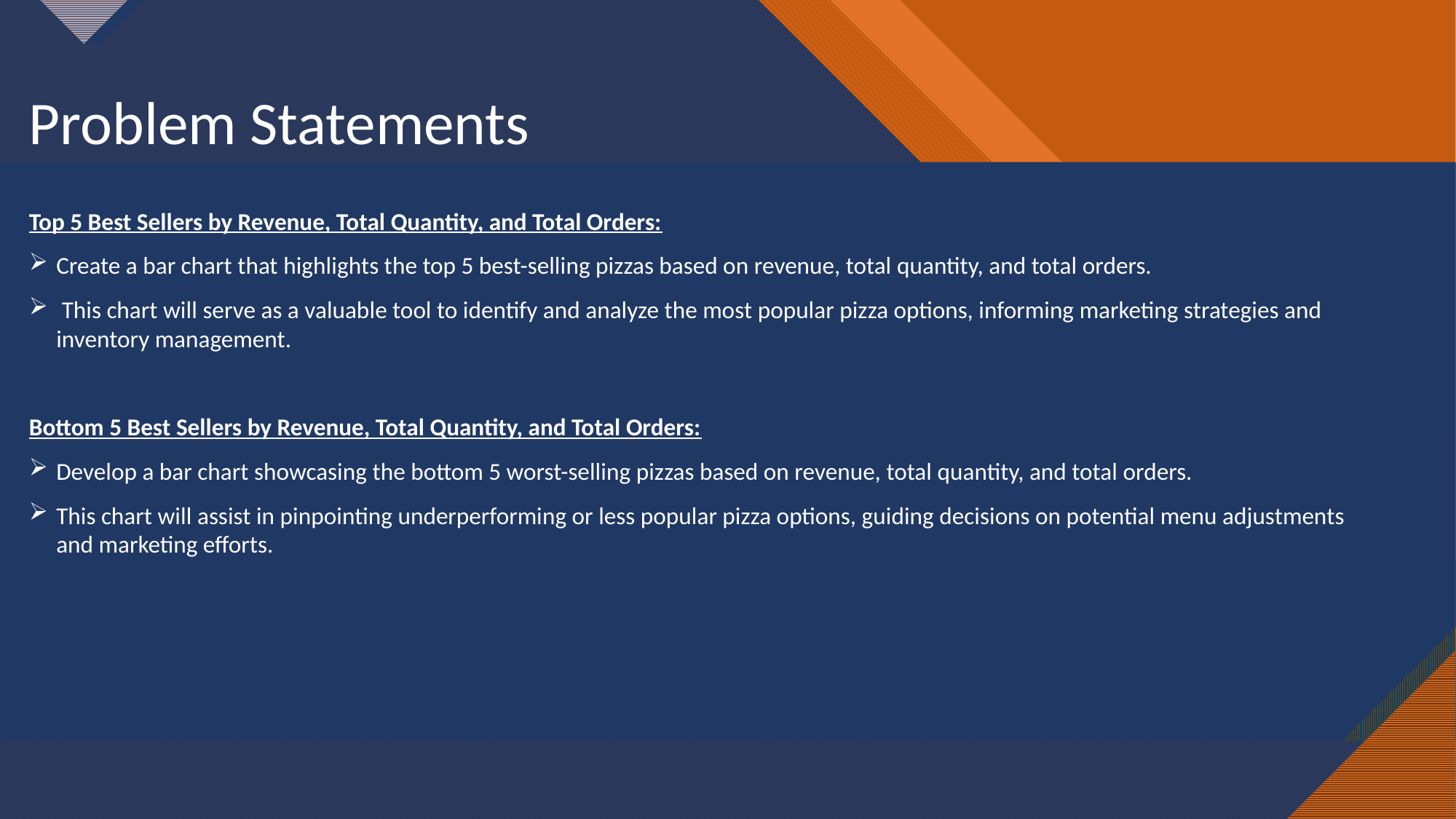

# Problem Statements
Top 5 Best Sellers by Revenue, Total Quantity, and Total Orders:
Create a bar chart that highlights the top 5 best-selling pizzas based on revenue, total quantity, and total orders.
 This chart will serve as a valuable tool to identify and analyze the most popular pizza options, informing marketing strategies and inventory management.

Bottom 5 Best Sellers by Revenue, Total Quantity, and Total Orders:
Develop a bar chart showcasing the bottom 5 worst-selling pizzas based on revenue, total quantity, and total orders.
This chart will assist in pinpointing underperforming or less popular pizza options, guiding decisions on potential menu adjustments and marketing efforts.